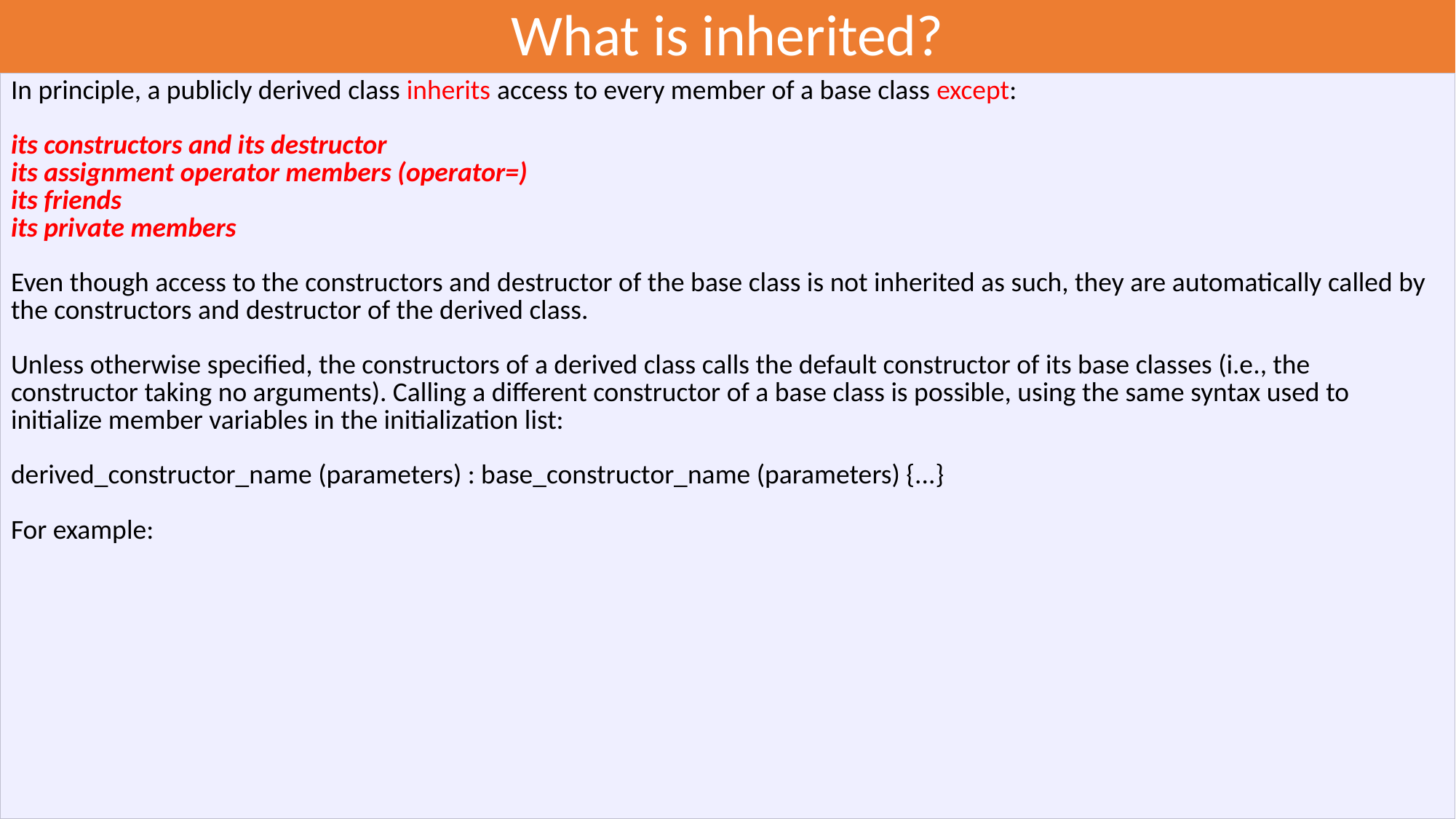

# What is inherited?
| In principle, a publicly derived class inherits access to every member of a base class except: its constructors and its destructor its assignment operator members (operator=) its friends its private members Even though access to the constructors and destructor of the base class is not inherited as such, they are automatically called by the constructors and destructor of the derived class. Unless otherwise specified, the constructors of a derived class calls the default constructor of its base classes (i.e., the constructor taking no arguments). Calling a different constructor of a base class is possible, using the same syntax used to initialize member variables in the initialization list: derived\_constructor\_name (parameters) : base\_constructor\_name (parameters) {...} For example: |
| --- |
the asterisk sign (*) that we use when declaring a pointer only means that it is a pointer (it is part of its type compound specifier), and should not be confused with the dereference operator that we have seen a bit earlier, but which is also written with an asterisk (*). They are simply two different things represented with the same sign.